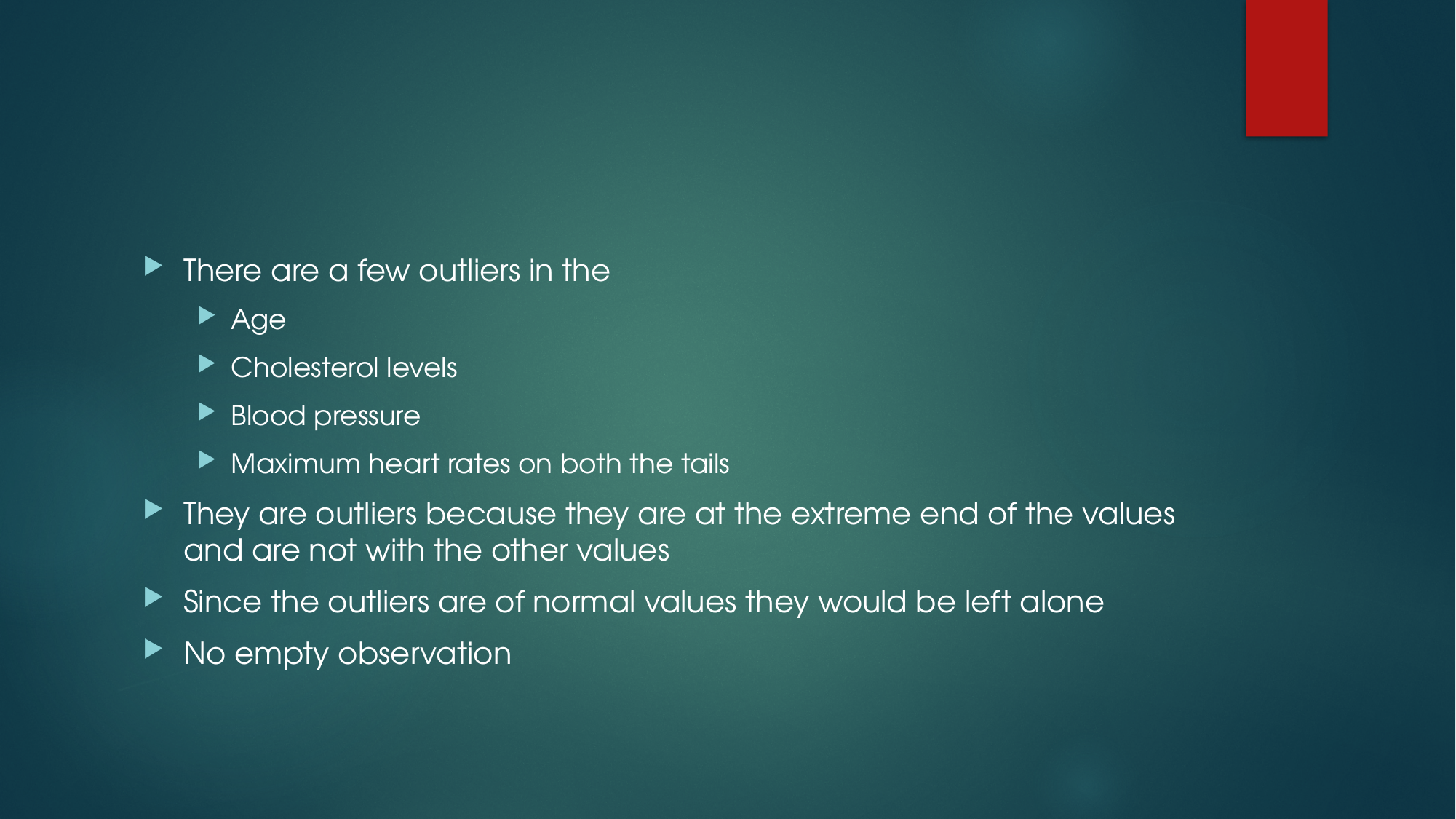

#
There are a few outliers in the
Age
Cholesterol levels
Blood pressure
Maximum heart rates on both the tails
They are outliers because they are at the extreme end of the values and are not with the other values
Since the outliers are of normal values they would be left alone
No empty observation